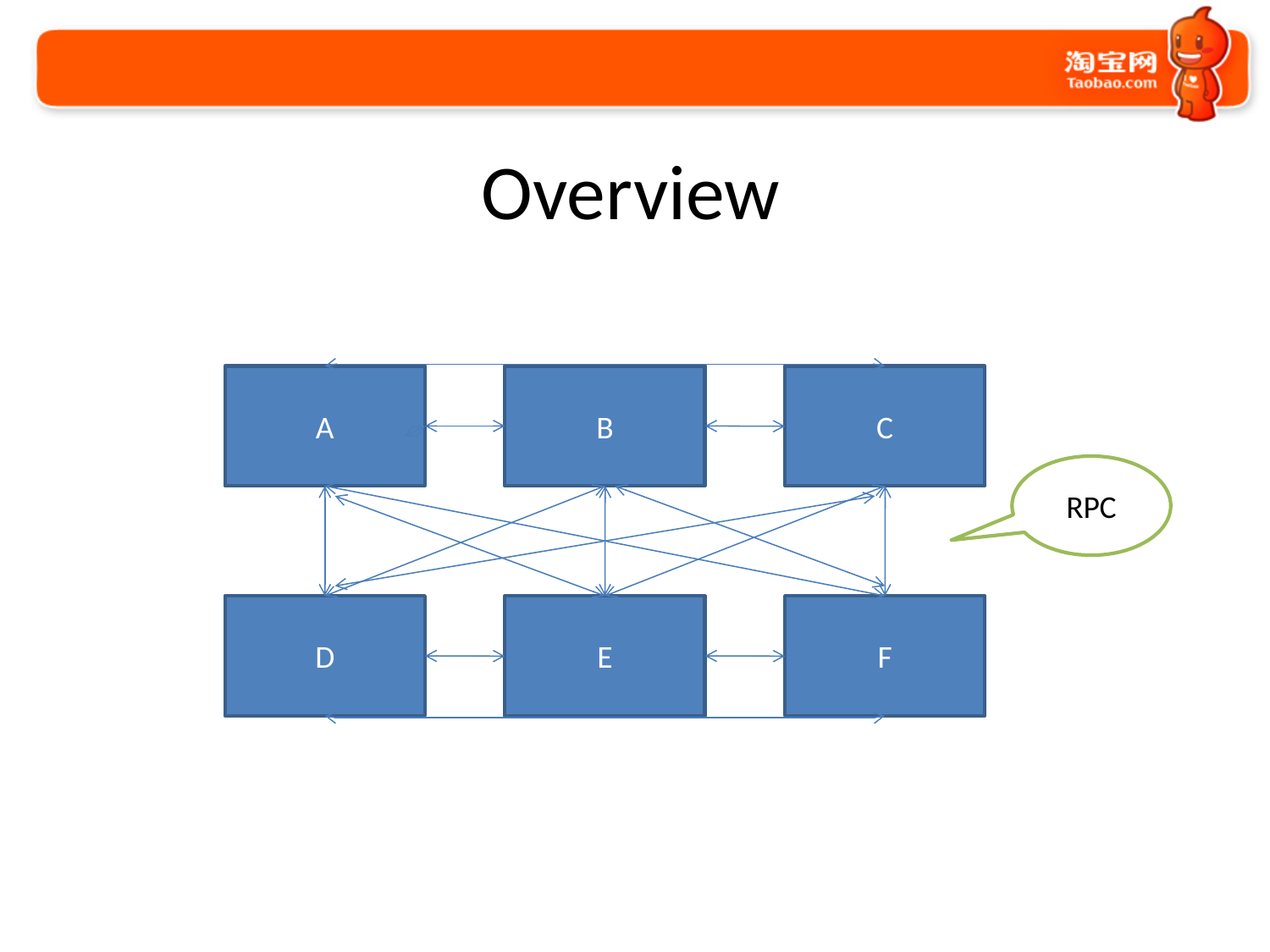

# Overview
A
B
C
RPC
D
E
F